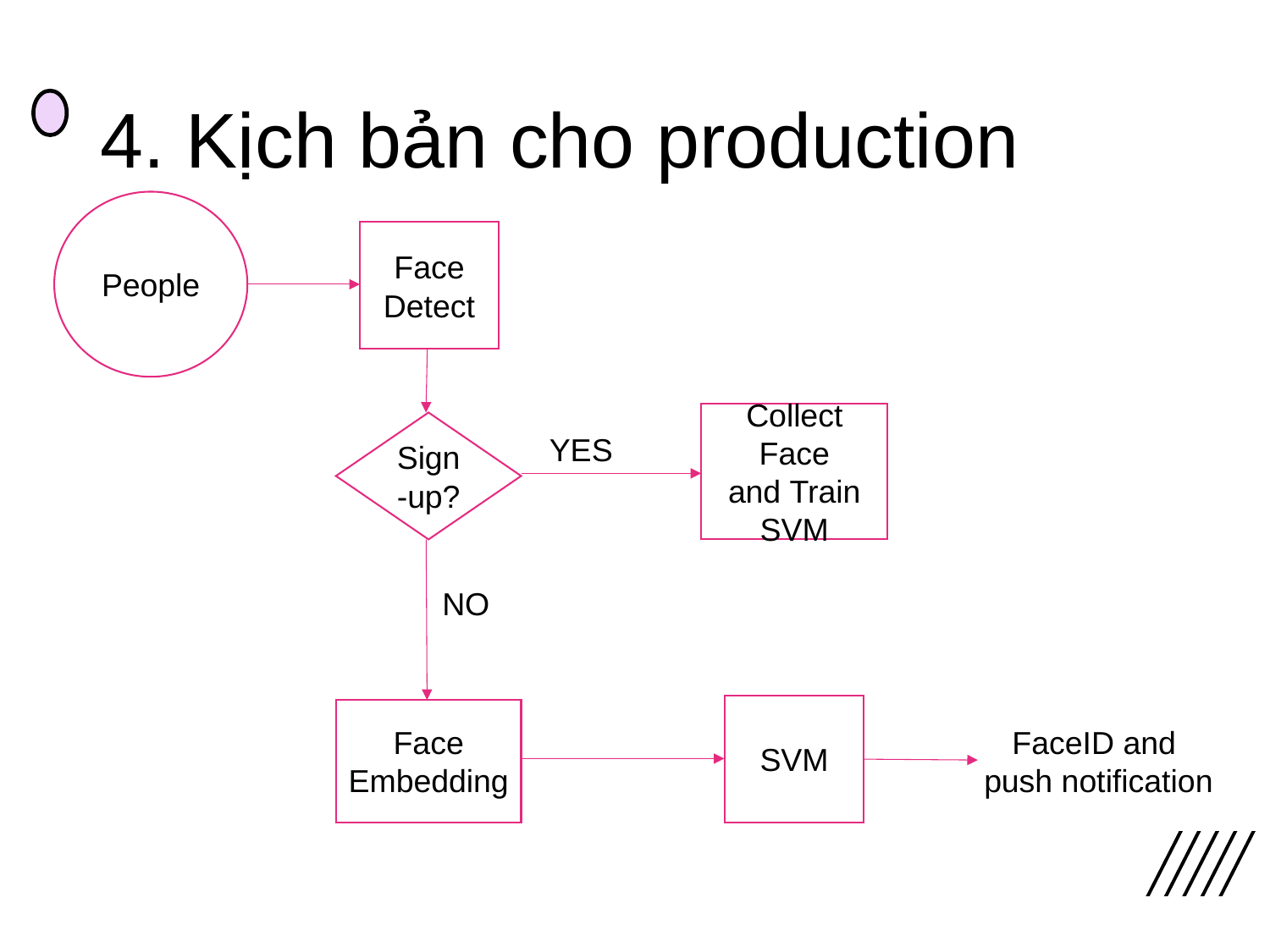

# 4. Kịch bản cho production
People
Face
Detect
Collect Face and Train SVM
Sign-up?
YES
NO
SVM
Face Embedding
FaceID and
push notification